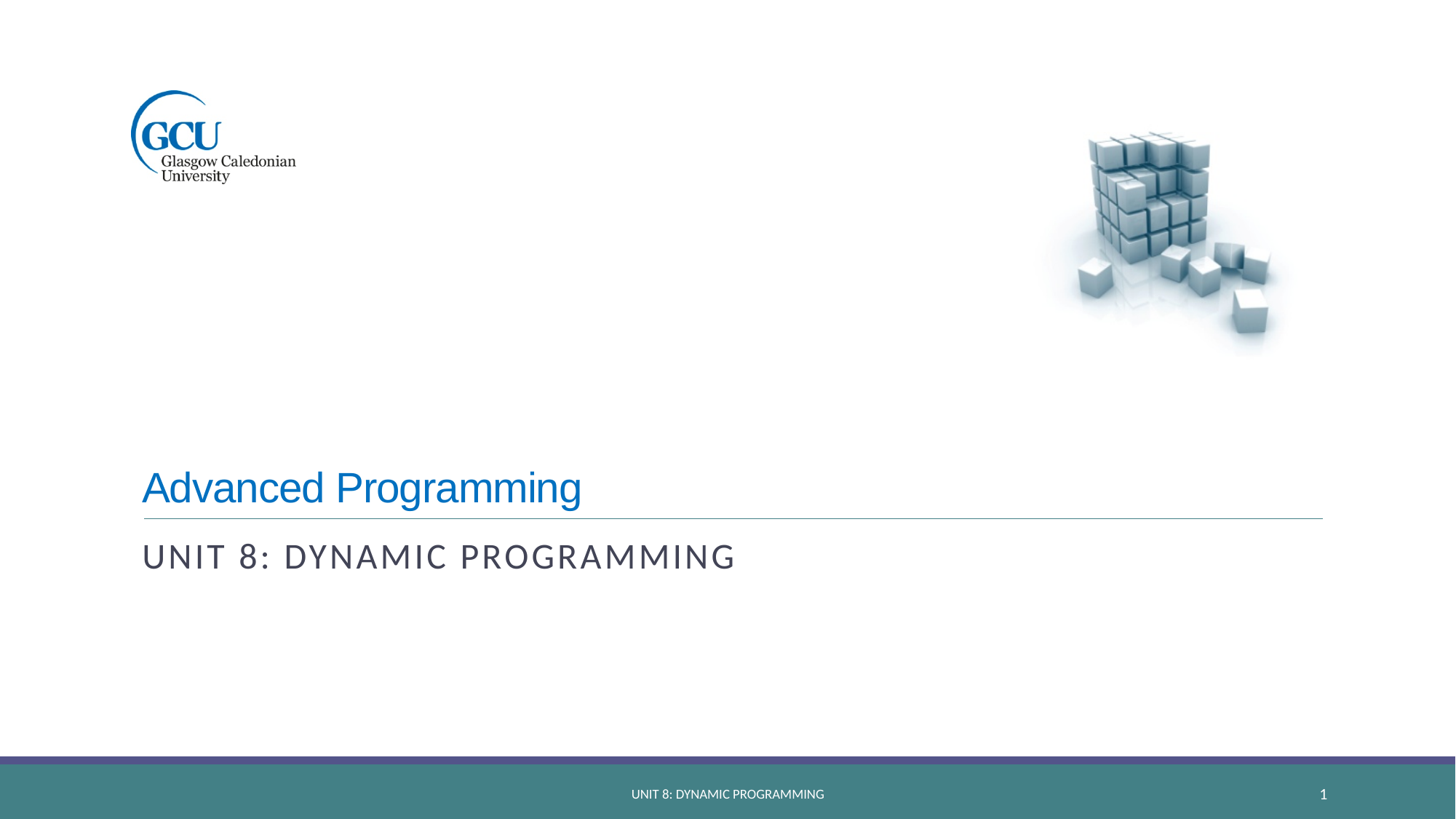

# Advanced Programming
Unit 8: dynamic programming
unit 8: dynamic programming
1